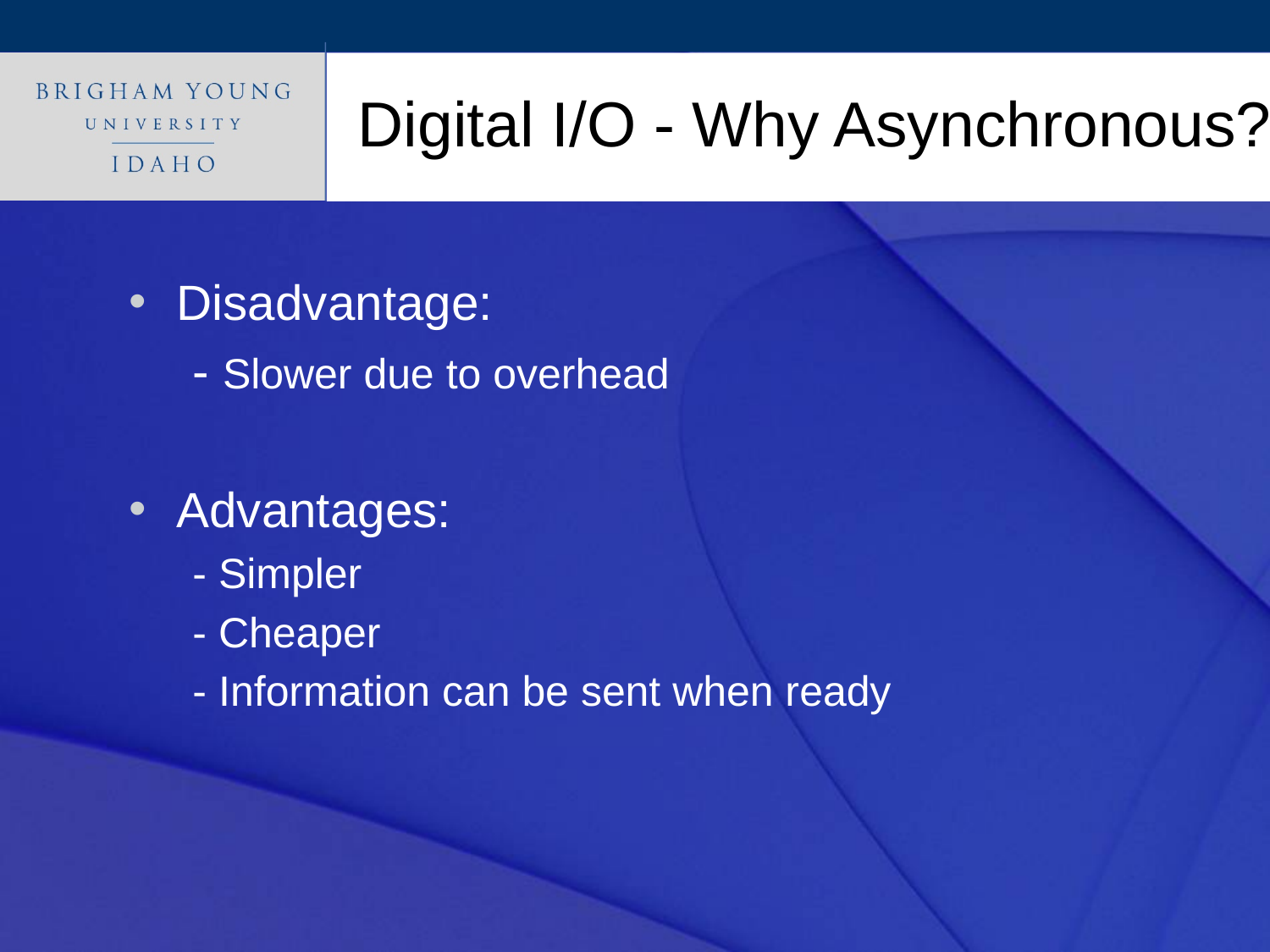

# Digital I/O - Why Asynchronous?
Disadvantage:
- Slower due to overhead

Advantages:
- Simpler
- Cheaper
- Information can be sent when ready